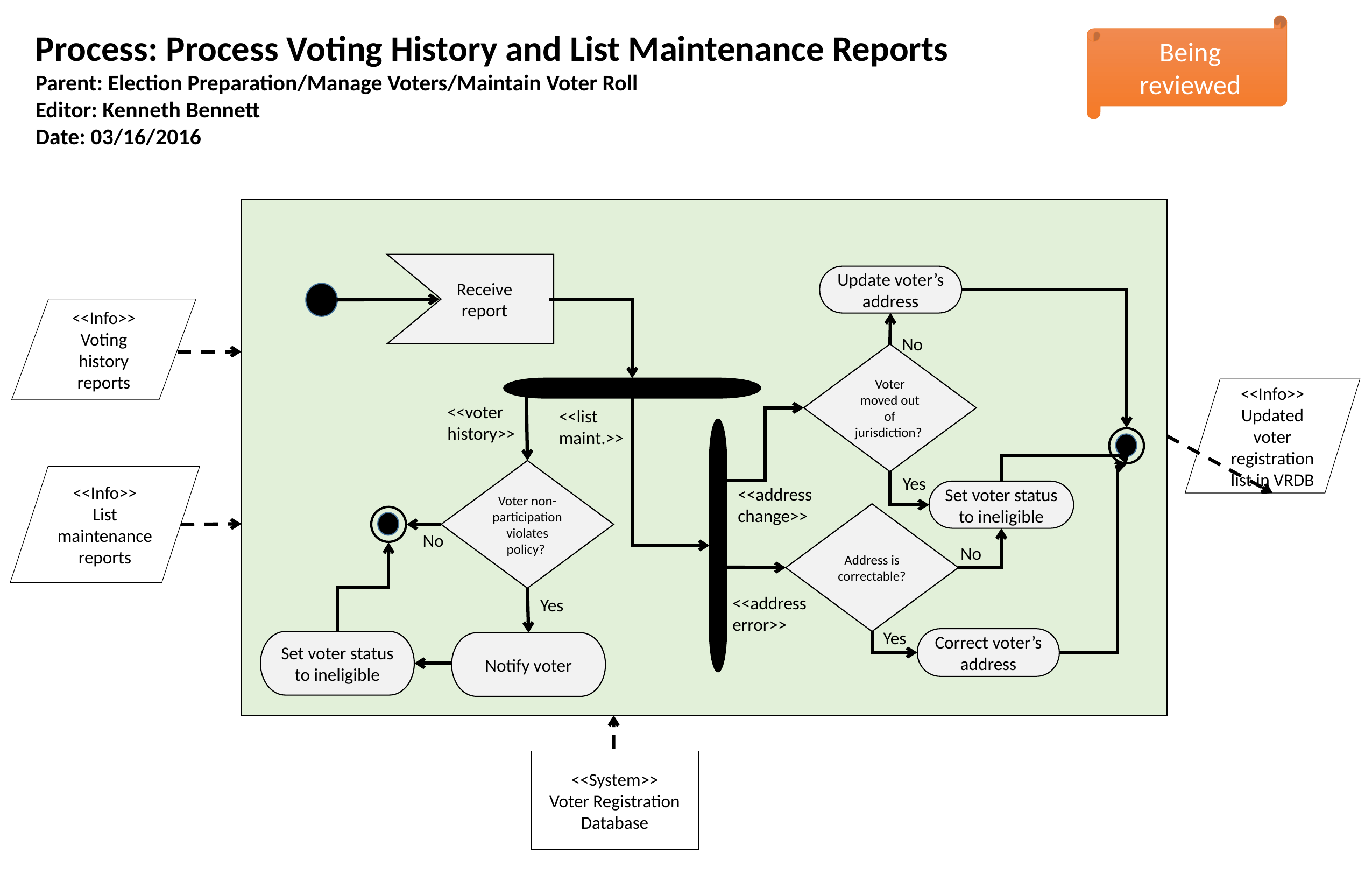

Being reviewed
Process: Process Voting History and List Maintenance Reports
Parent: Election Preparation/Manage Voters/Maintain Voter Roll
Editor: Kenneth Bennett
Date: 03/16/2016

Receive
report
Update voter’s address

<<Info>>
Voting history reports
No
Voter moved out of jurisdiction?

<<Info>>
Updated voter registration list in VRDB
<<voter history>>
<<list maint.>>

Voter non-participation violates policy?
<<Info>>
List maintenance reports
Yes
<<address change>>
Set voter status to ineligible
Address is correctable?

No

No
<<address error>>
Yes
Yes
Correct voter’s address
Set voter status to ineligible
Notify voter
<<System>>
Voter Registration Database